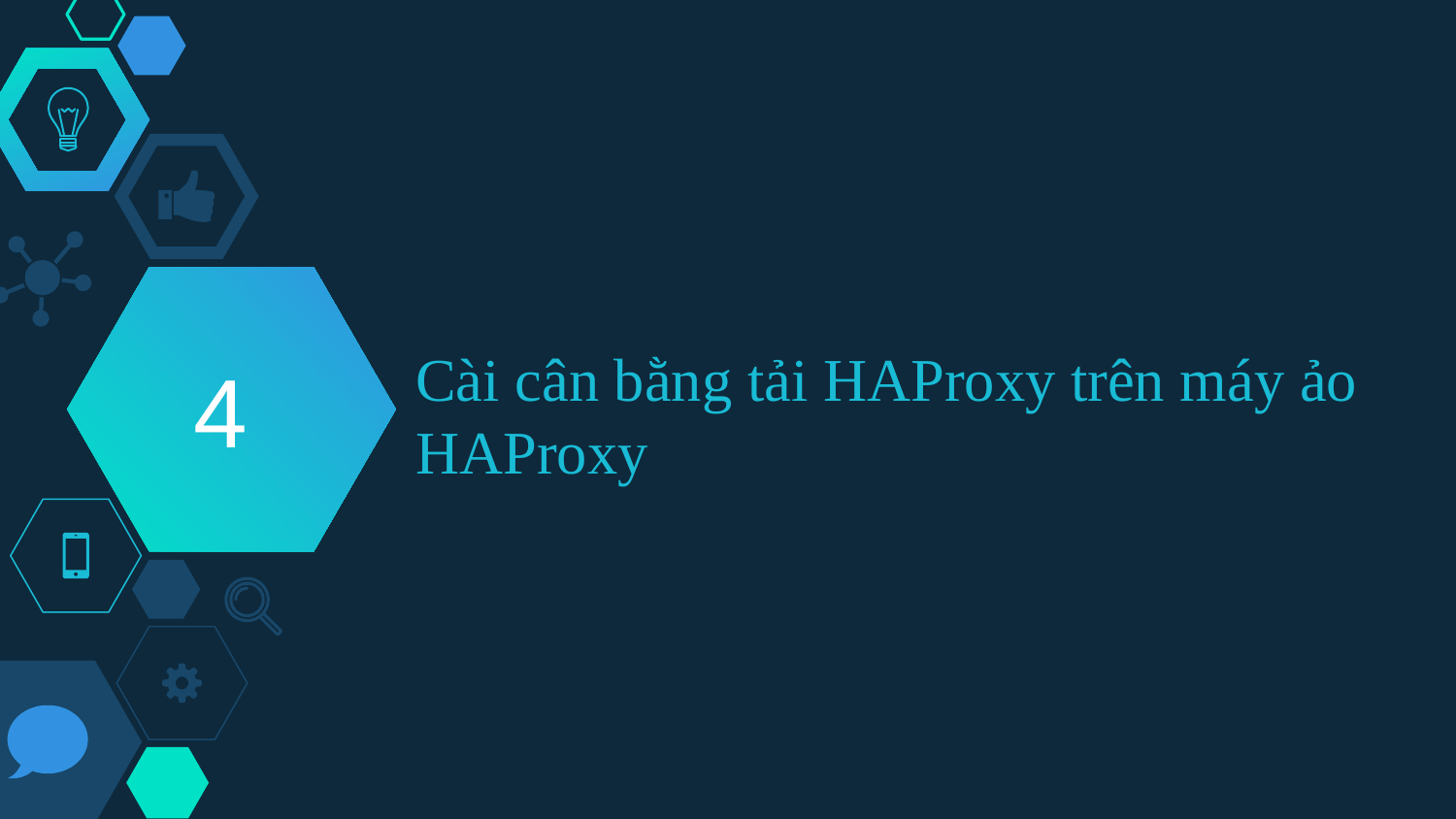

# Cài cân bằng tải HAProxy trên máy ảo HAProxy
4